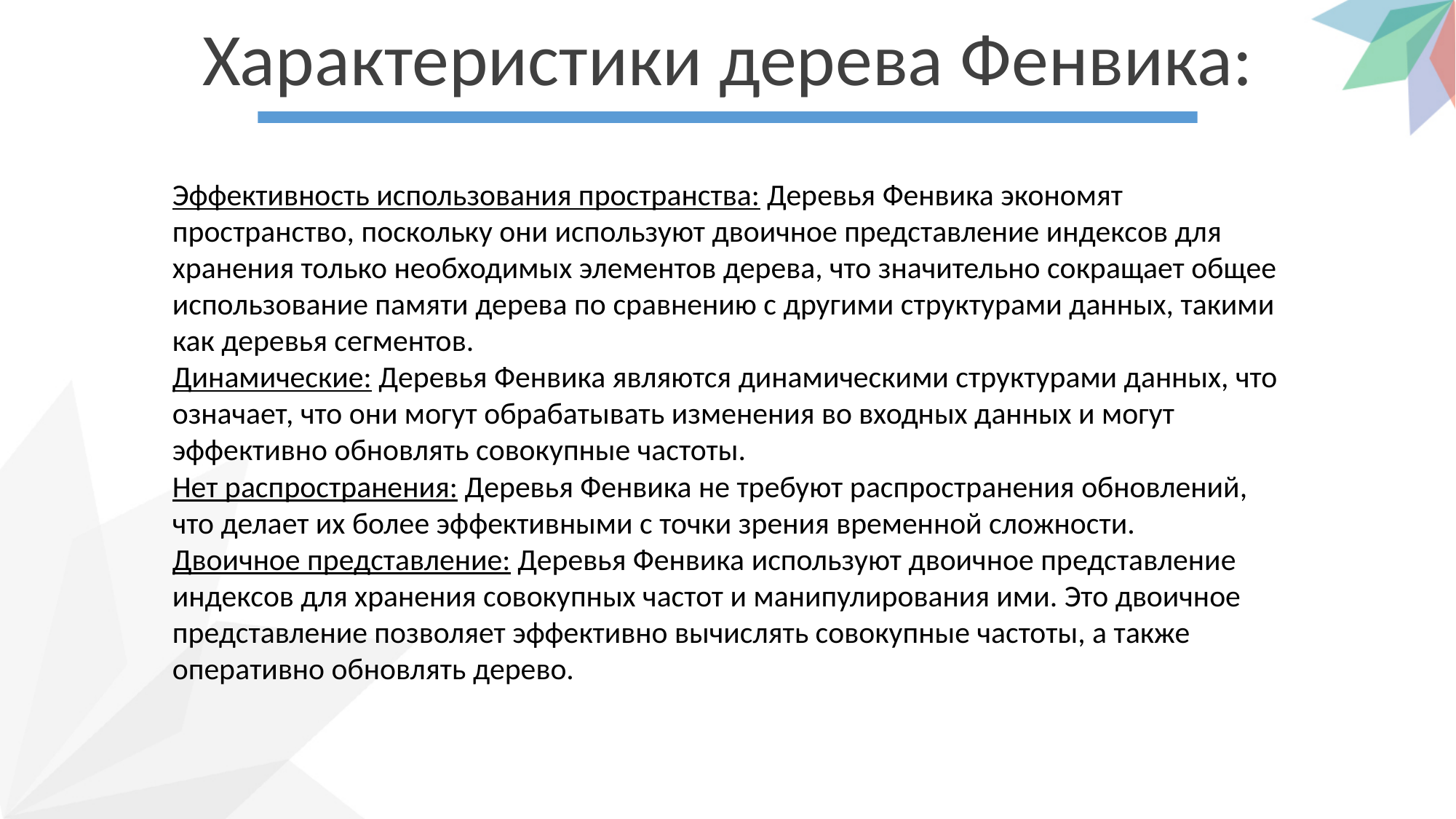

Характеристики дерева Фенвика:

Эффективность использования пространства: Деревья Фенвика экономят пространство, поскольку они используют двоичное представление индексов для хранения только необходимых элементов дерева, что значительно сокращает общее использование памяти дерева по сравнению с другими структурами данных, такими как деревья сегментов.
Динамические: Деревья Фенвика являются динамическими структурами данных, что означает, что они могут обрабатывать изменения во входных данных и могут эффективно обновлять совокупные частоты.
Нет распространения: Деревья Фенвика не требуют распространения обновлений, что делает их более эффективными с точки зрения временной сложности.
Двоичное представление: Деревья Фенвика используют двоичное представление индексов для хранения совокупных частот и манипулирования ими. Это двоичное представление позволяет эффективно вычислять совокупные частоты, а также оперативно обновлять дерево.